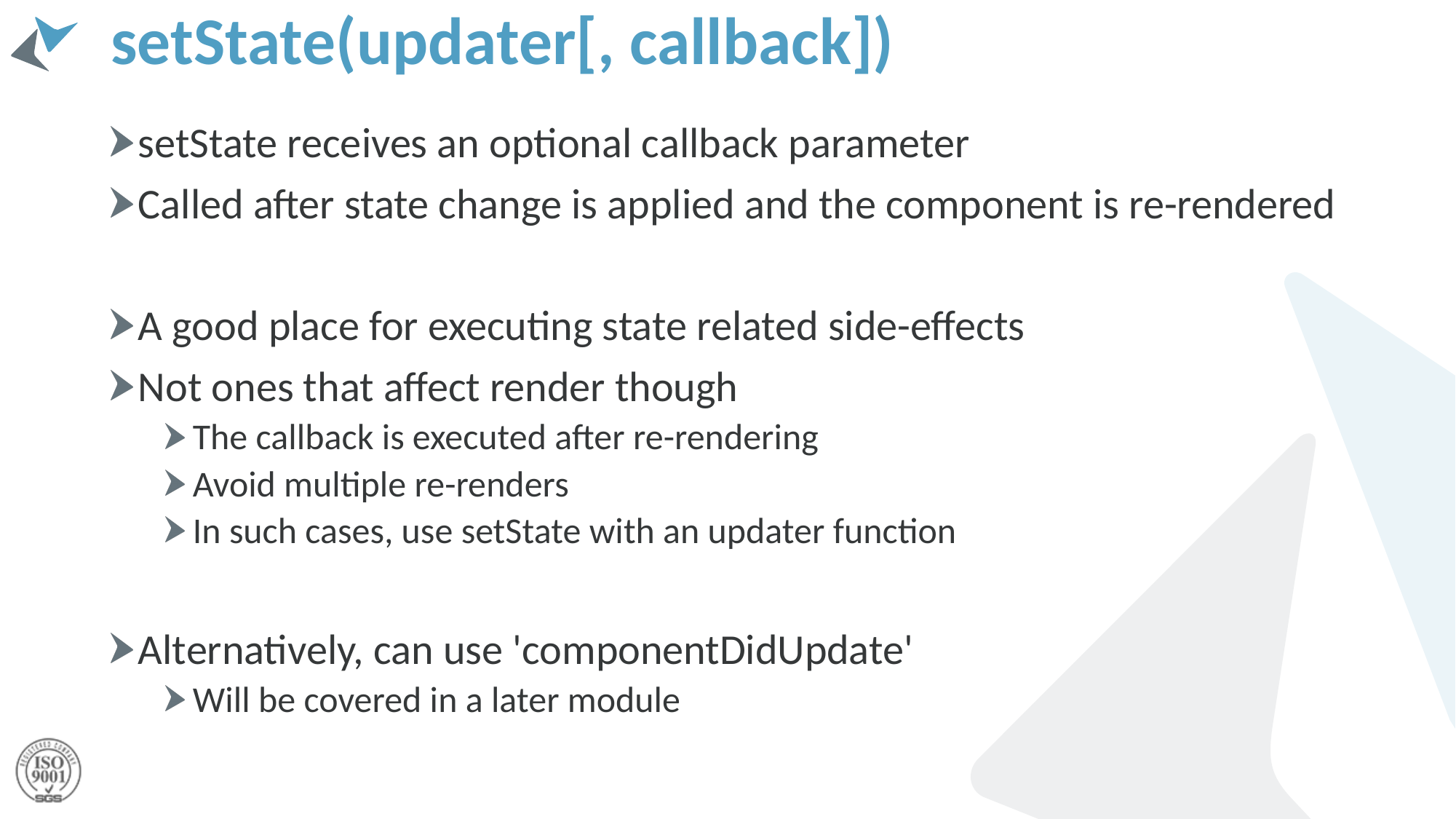

# setState(updater[, callback])
setState receives an optional callback parameter
Called after state change is applied and the component is re-rendered

A good place for executing state related side-effects
Not ones that affect render though
The callback is executed after re-rendering
Avoid multiple re-renders
In such cases, use setState with an updater function

Alternatively, can use 'componentDidUpdate'
Will be covered in a later module